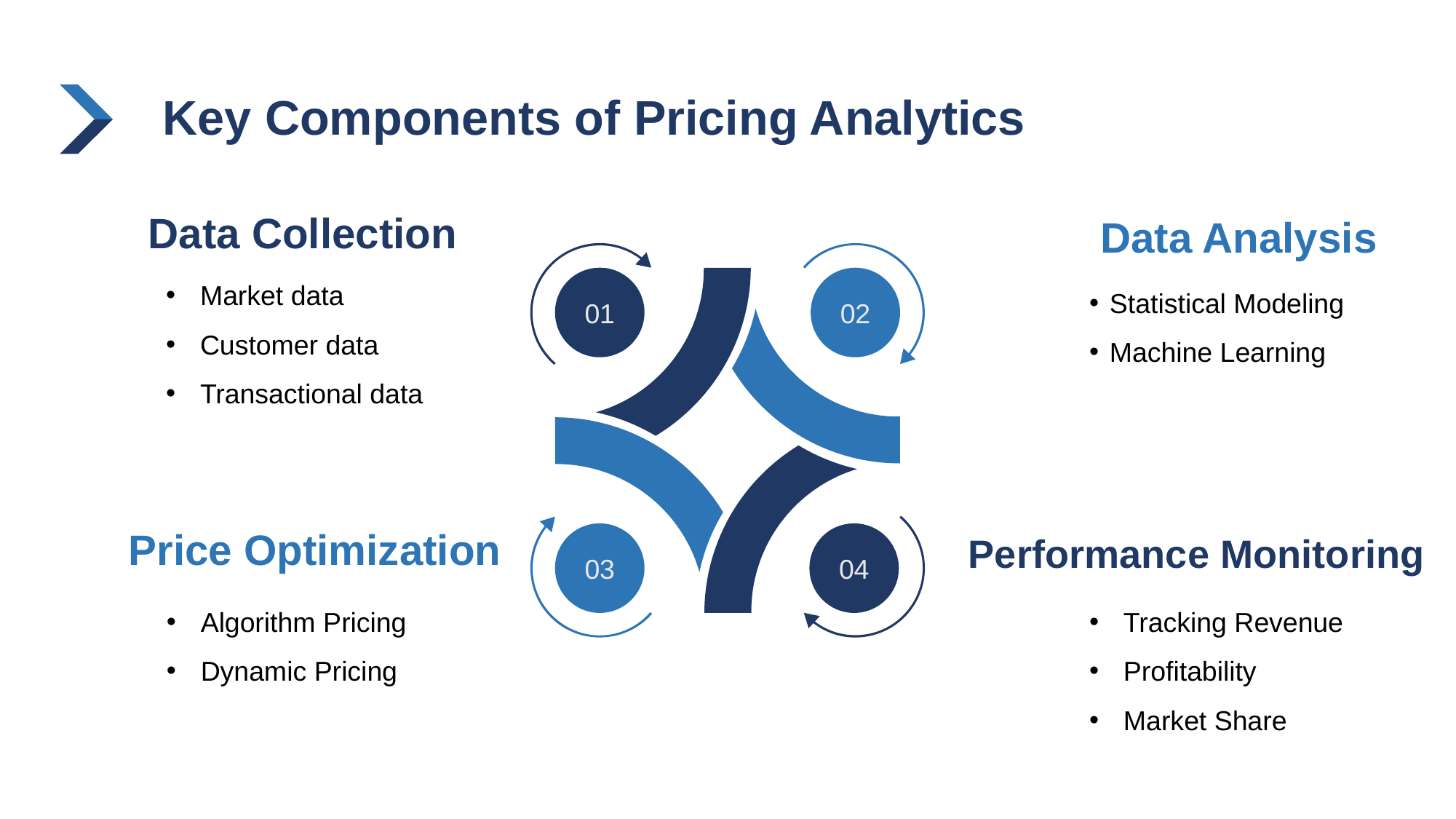

Key Components of Pricing Analytics

Data Collection
Data Analysis

Market data
Customer data
Transactional data
01
02
Statistical Modeling
Machine Learning

Price Optimization
03
04
Performance Monitoring
Algorithm Pricing
Dynamic Pricing
Tracking Revenue
Profitability
Market Share